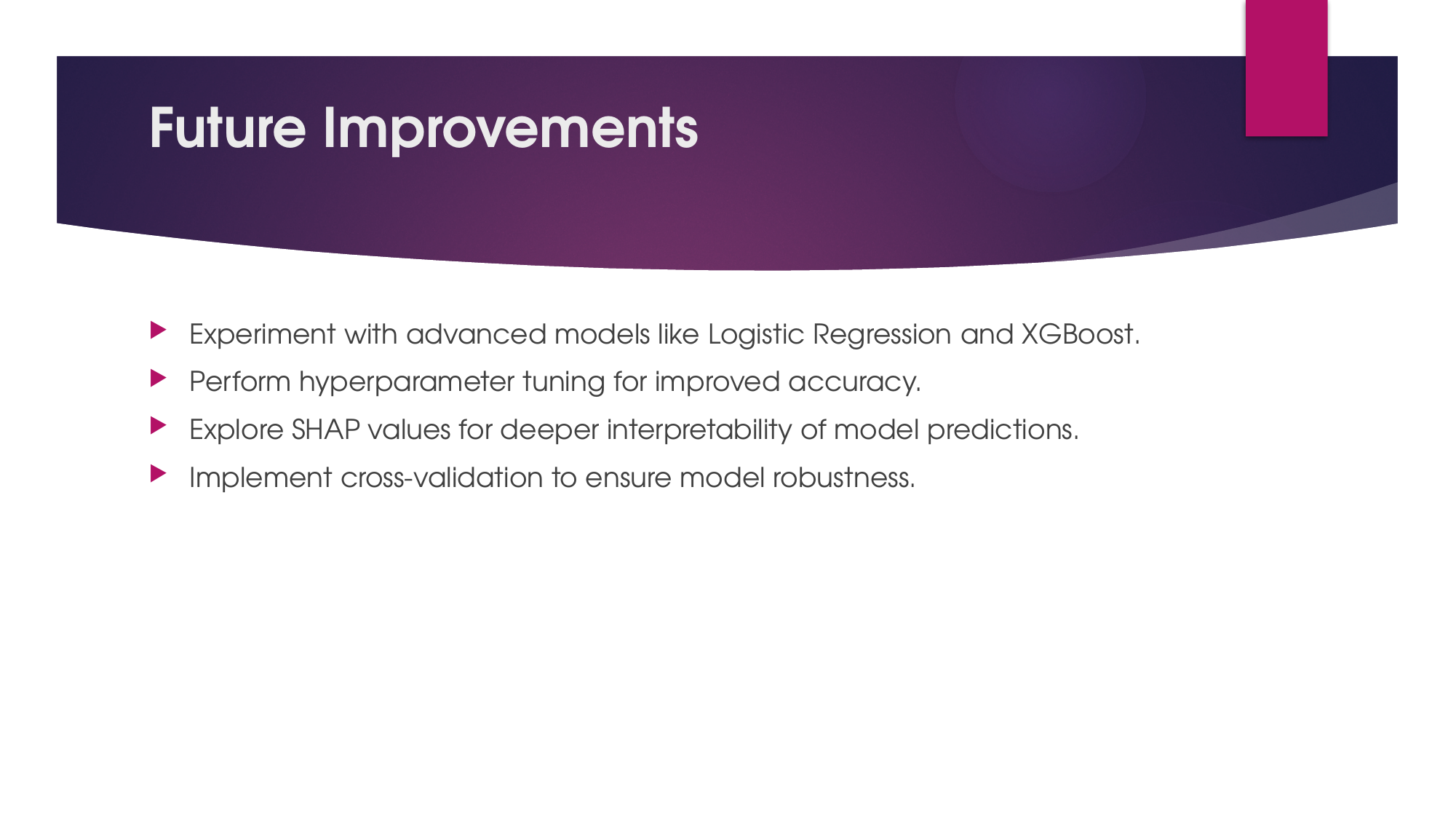

# Future Improvements
Experiment with advanced models like Logistic Regression and XGBoost.
Perform hyperparameter tuning for improved accuracy.
Explore SHAP values for deeper interpretability of model predictions.
Implement cross-validation to ensure model robustness.